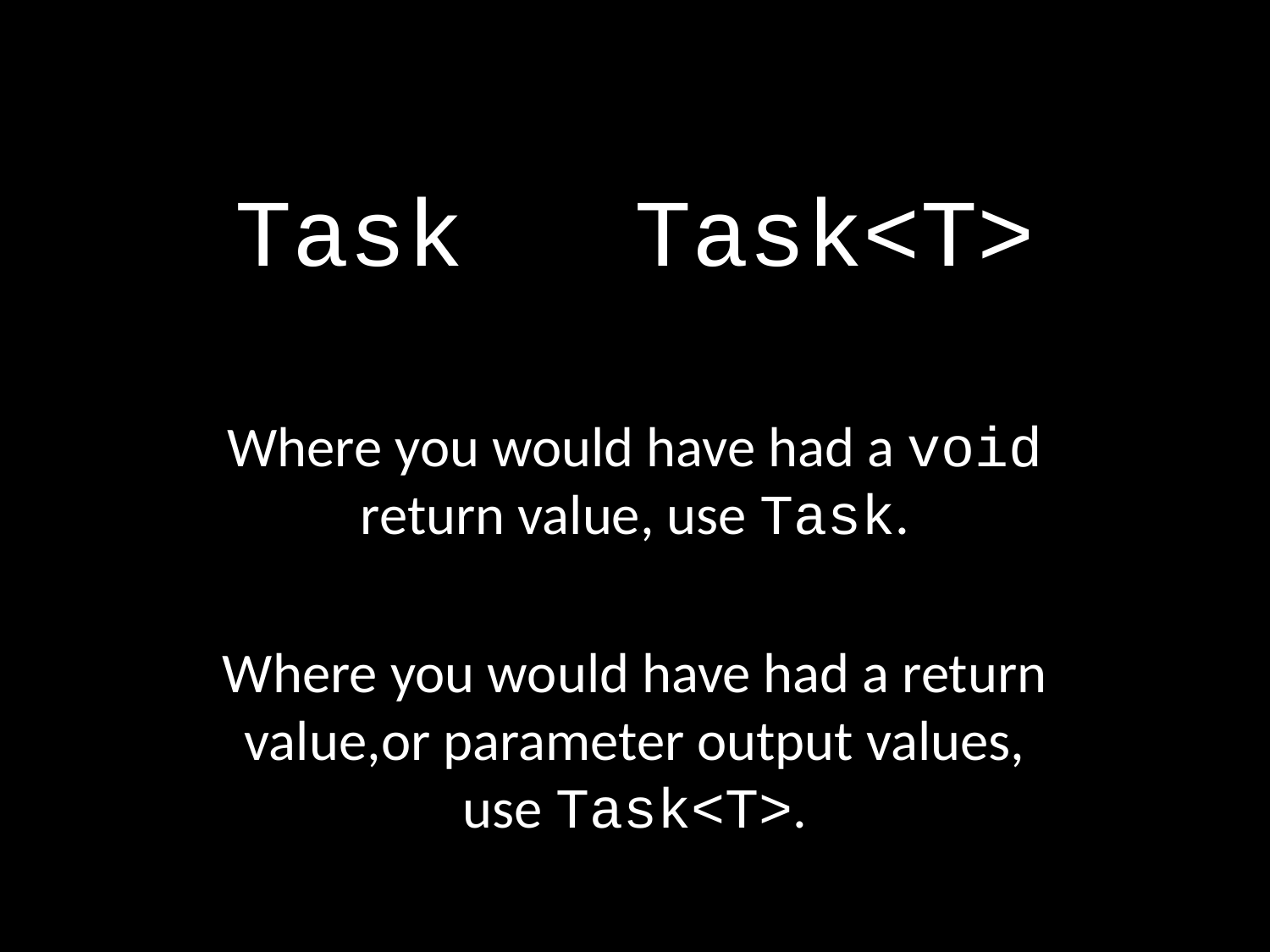

# Task   Task<T>
Where you would have had a void return value, use Task.

Where you would have had a return value,or parameter output values, use Task<T>.